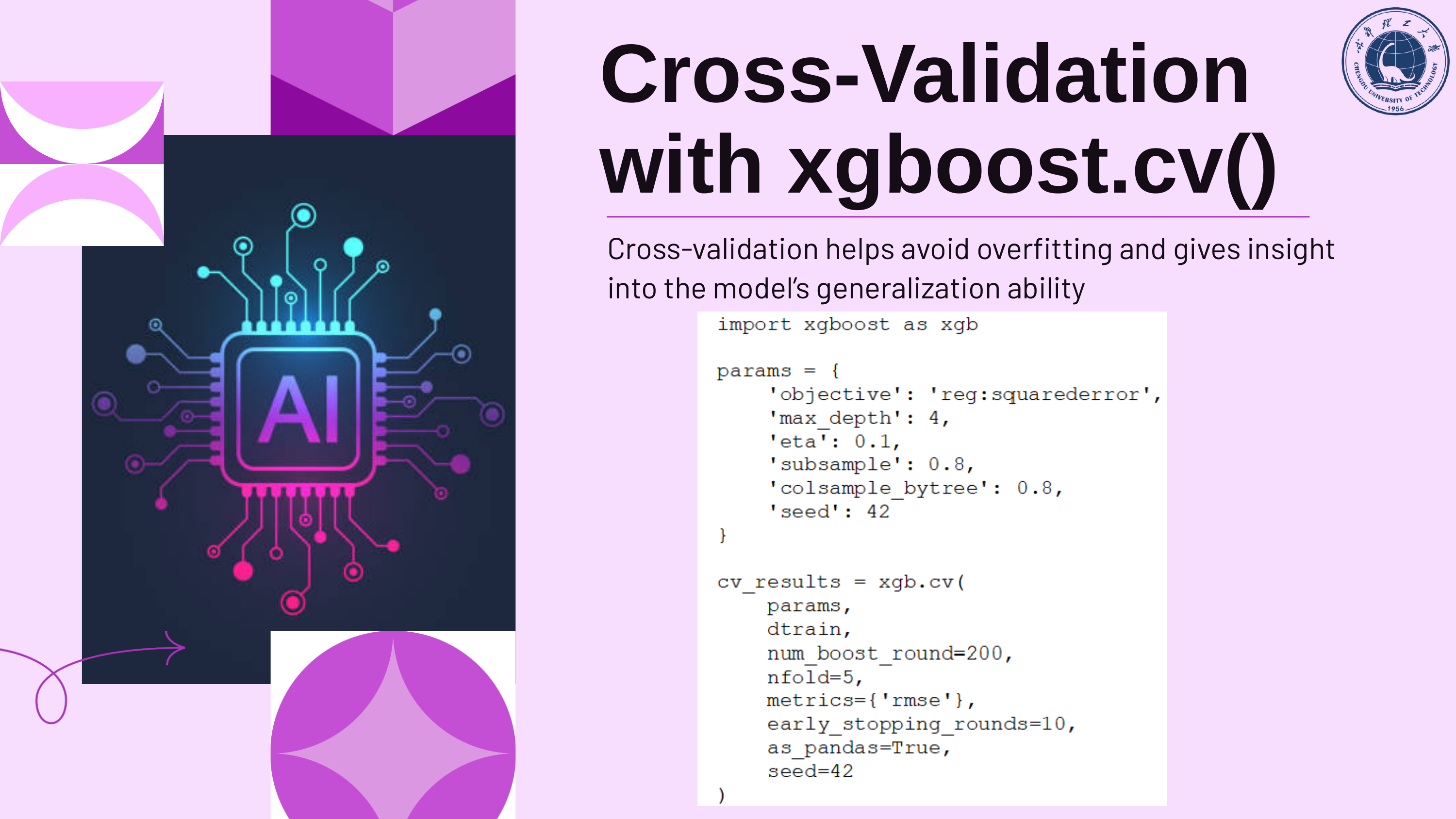

Cross-Validation with xgboost.cv()

Cross-validation helps avoid overfitting and gives insight into the model’s generalization ability